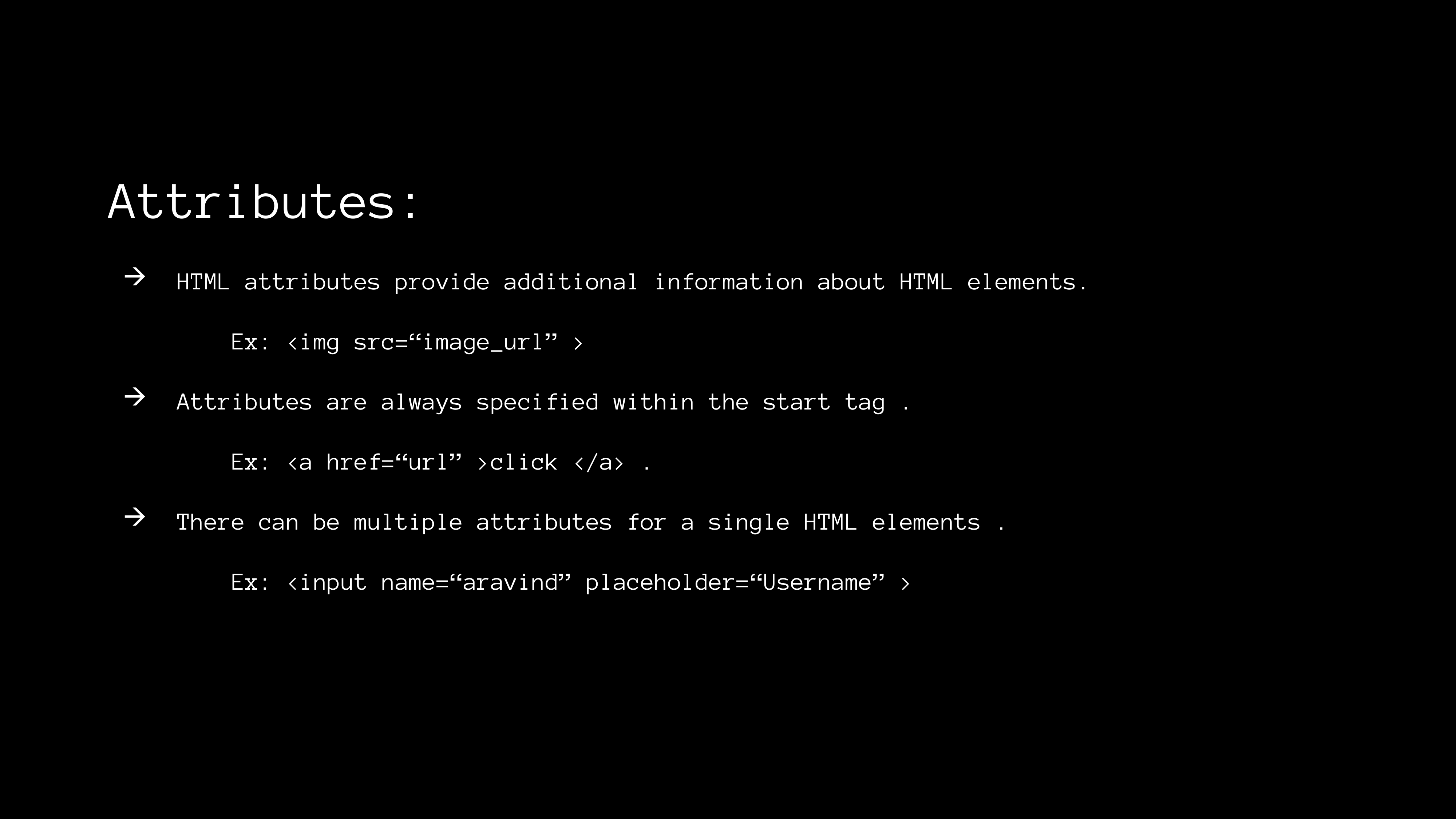

# Attributes:
  HTML attributes provide additional information about HTML elements.

		Ex: <img src=“image_url” >

  Attributes are always specified within the start tag .

		Ex: <a href=“url” >click </a> .

  There can be multiple attributes for a single HTML elements .

		Ex: <input name=“aravind” placeholder=“Username” >